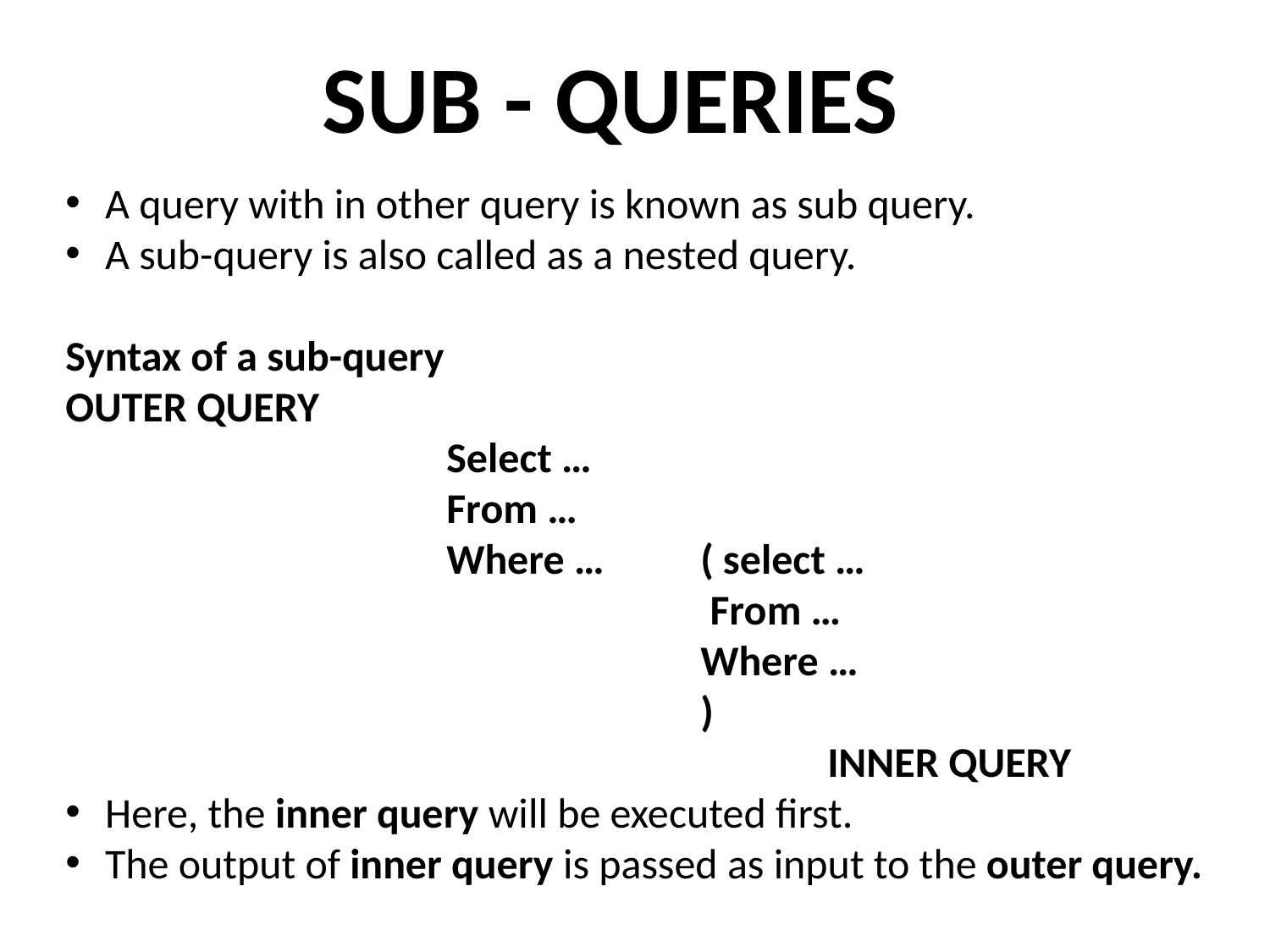

SUB - QUERIES
A query with in other query is known as sub query.
A sub-query is also called as a nested query.

Syntax of a sub-query
OUTER QUERY
			Select …
			From …
			Where …	( select …
					 From …
					Where …
					)
						INNER QUERY
Here, the inner query will be executed first.
The output of inner query is passed as input to the outer query.